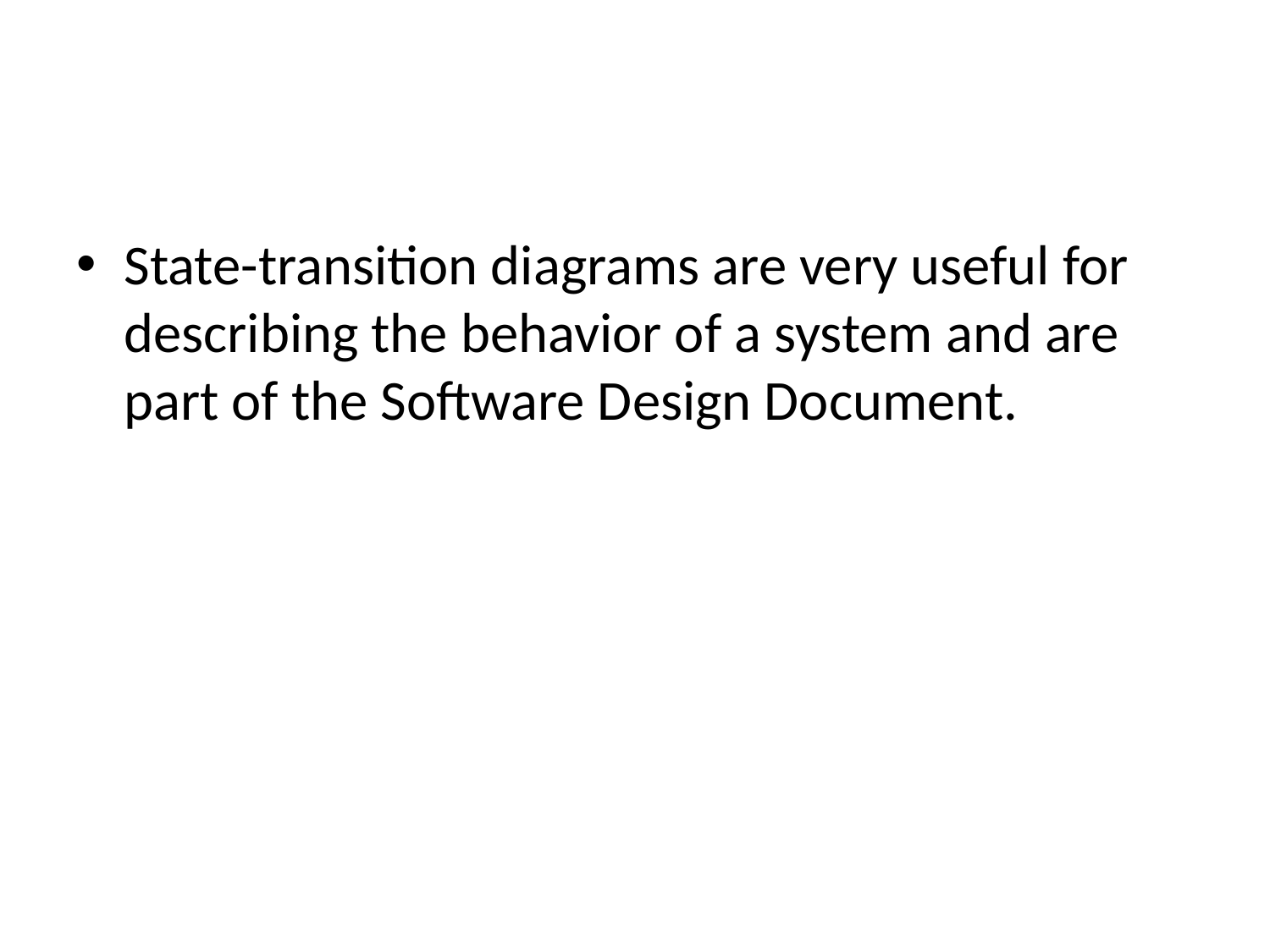

#
State-transition diagrams are very useful for describing the behavior of a system and are part of the Software Design Document.